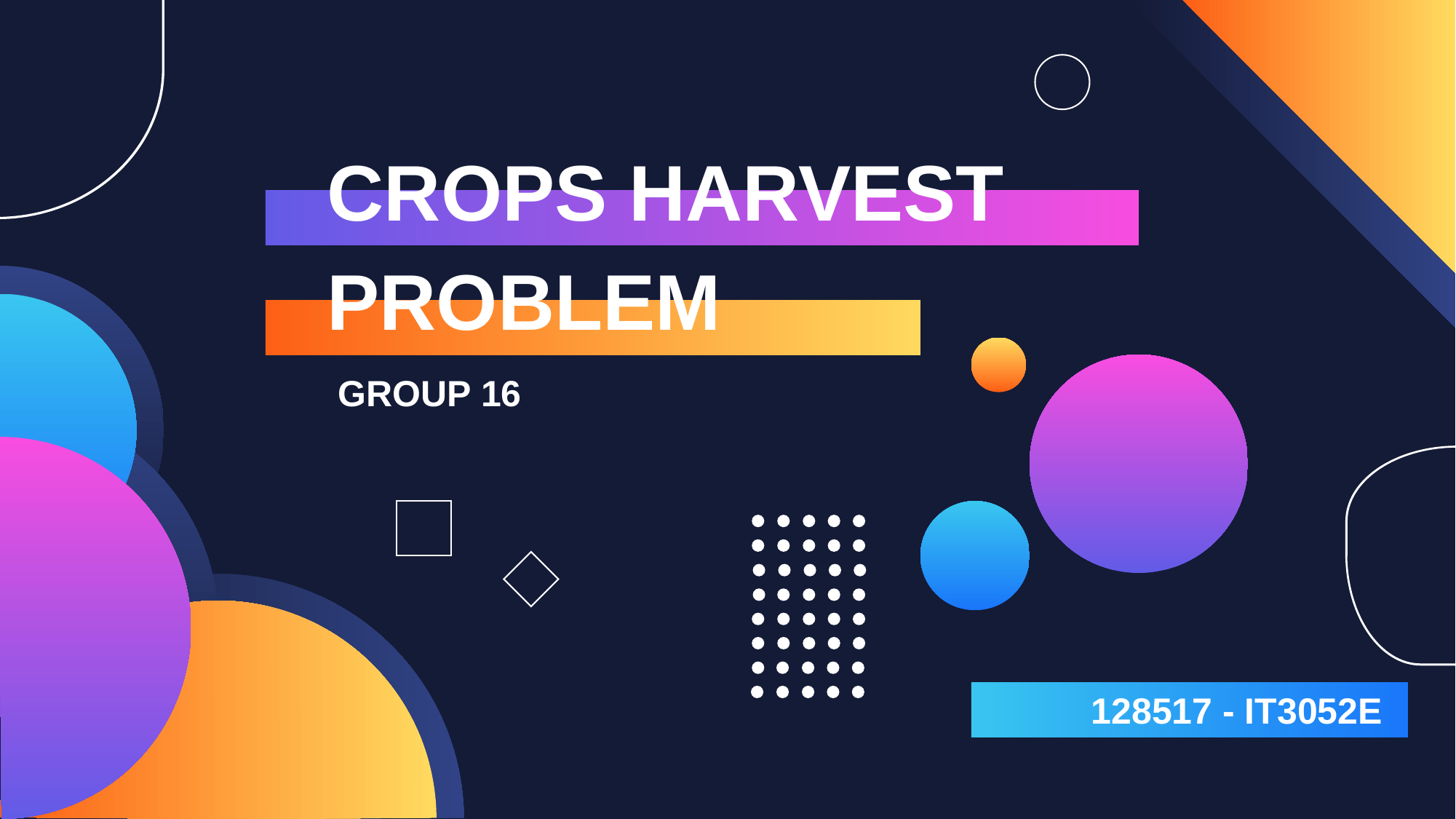

CROPS HARVEST

PROBLEM

GROUP 16

128517 - IT3052E